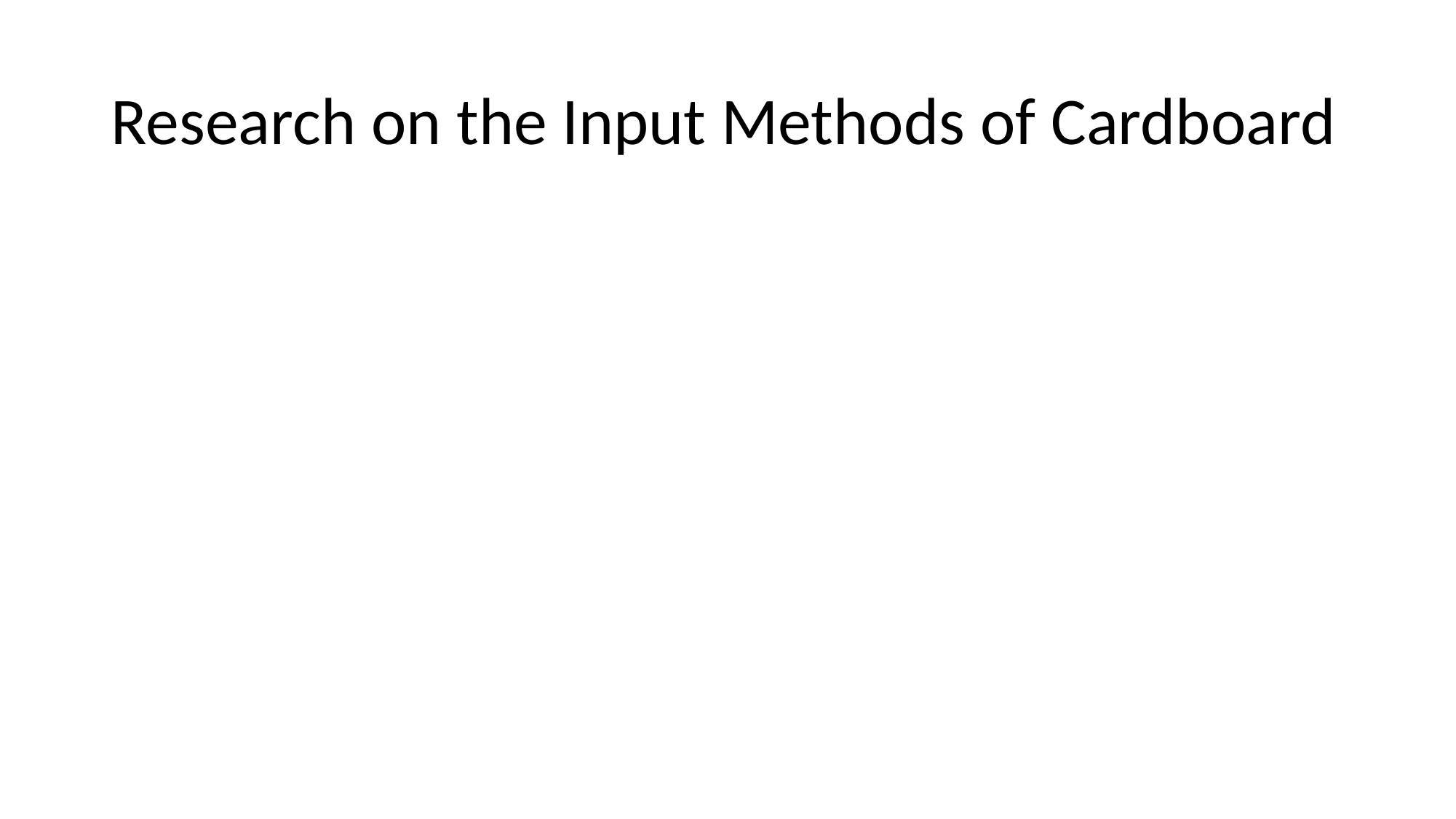

# Research on the Input Methods of Cardboard